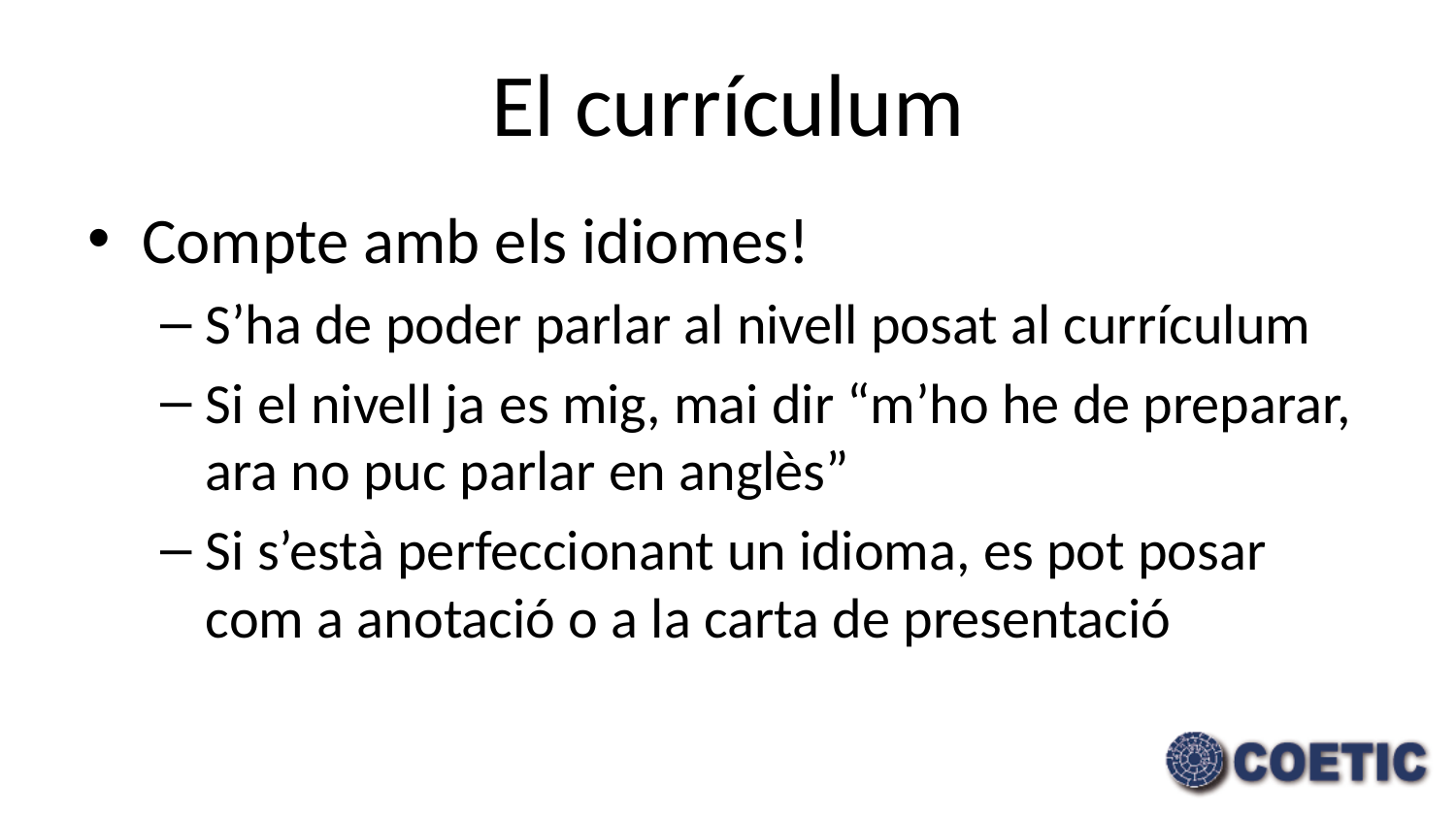

# El currículum
Compte amb els idiomes!
S’ha de poder parlar al nivell posat al currículum
Si el nivell ja es mig, mai dir “m’ho he de preparar, ara no puc parlar en anglès”
Si s’està perfeccionant un idioma, es pot posar com a anotació o a la carta de presentació